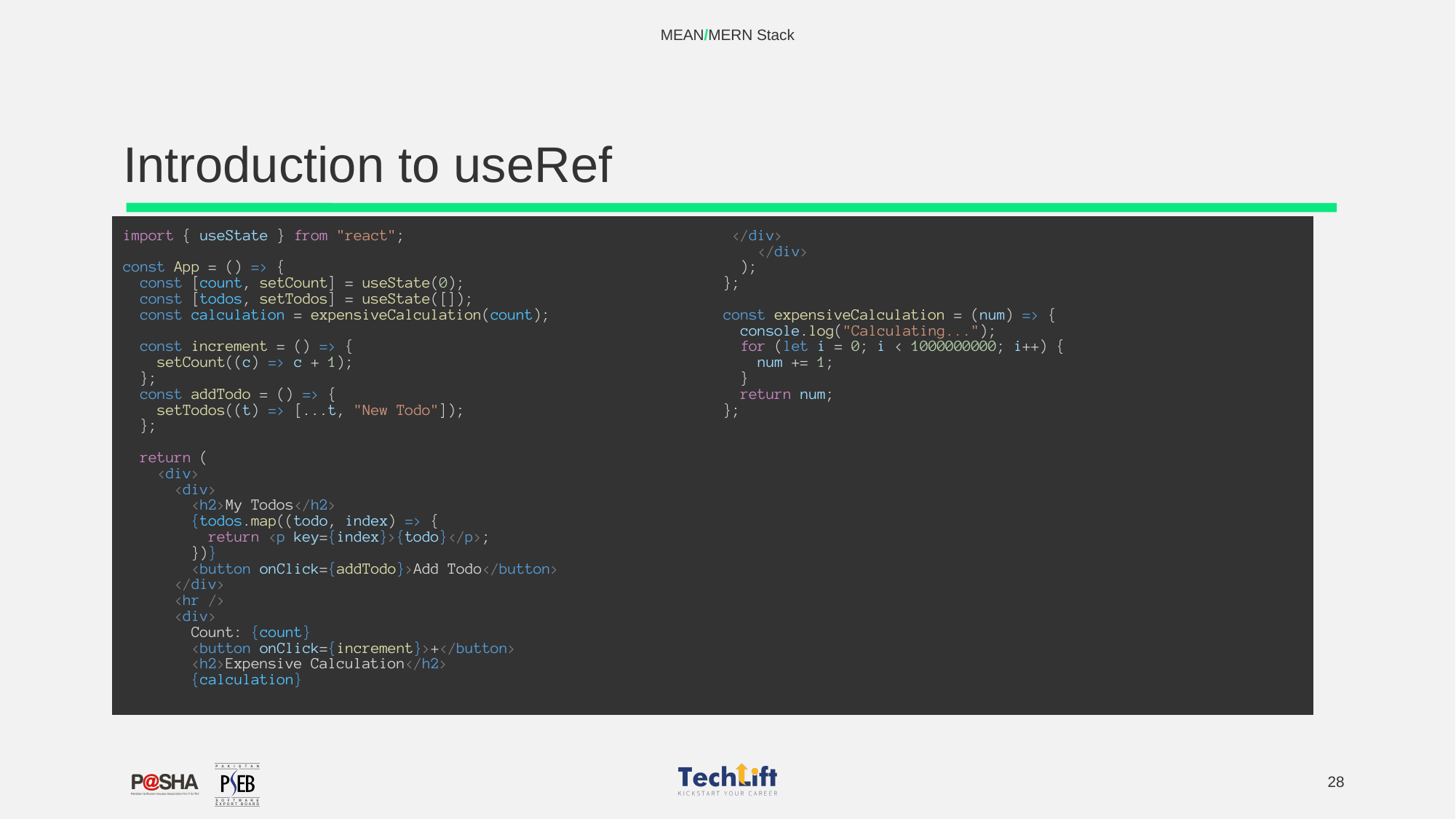

MEAN/MERN Stack
# Introduction to useRef
| import { useState } from "react"; const App = () => {   const [count, setCount] = useState(0);   const [todos, setTodos] = useState([]);   const calculation = expensiveCalculation(count);   const increment = () => {     setCount((c) => c + 1);   };   const addTodo = () => {     setTodos((t) => [...t, "New Todo"]);   };   return (     <div>       <div>         <h2>My Todos</h2>         {todos.map((todo, index) => {           return <p key={index}>{todo}</p>;         })}         <button onClick={addTodo}>Add Todo</button>       </div>       <hr />       <div>         Count: {count}         <button onClick={increment}>+</button>         <h2>Expensive Calculation</h2>         {calculation} | </div>     </div>   ); }; const expensiveCalculation = (num) => {   console.log("Calculating...");   for (let i = 0; i < 1000000000; i++) {     num += 1;   }   return num; }; |
| --- | --- |
28